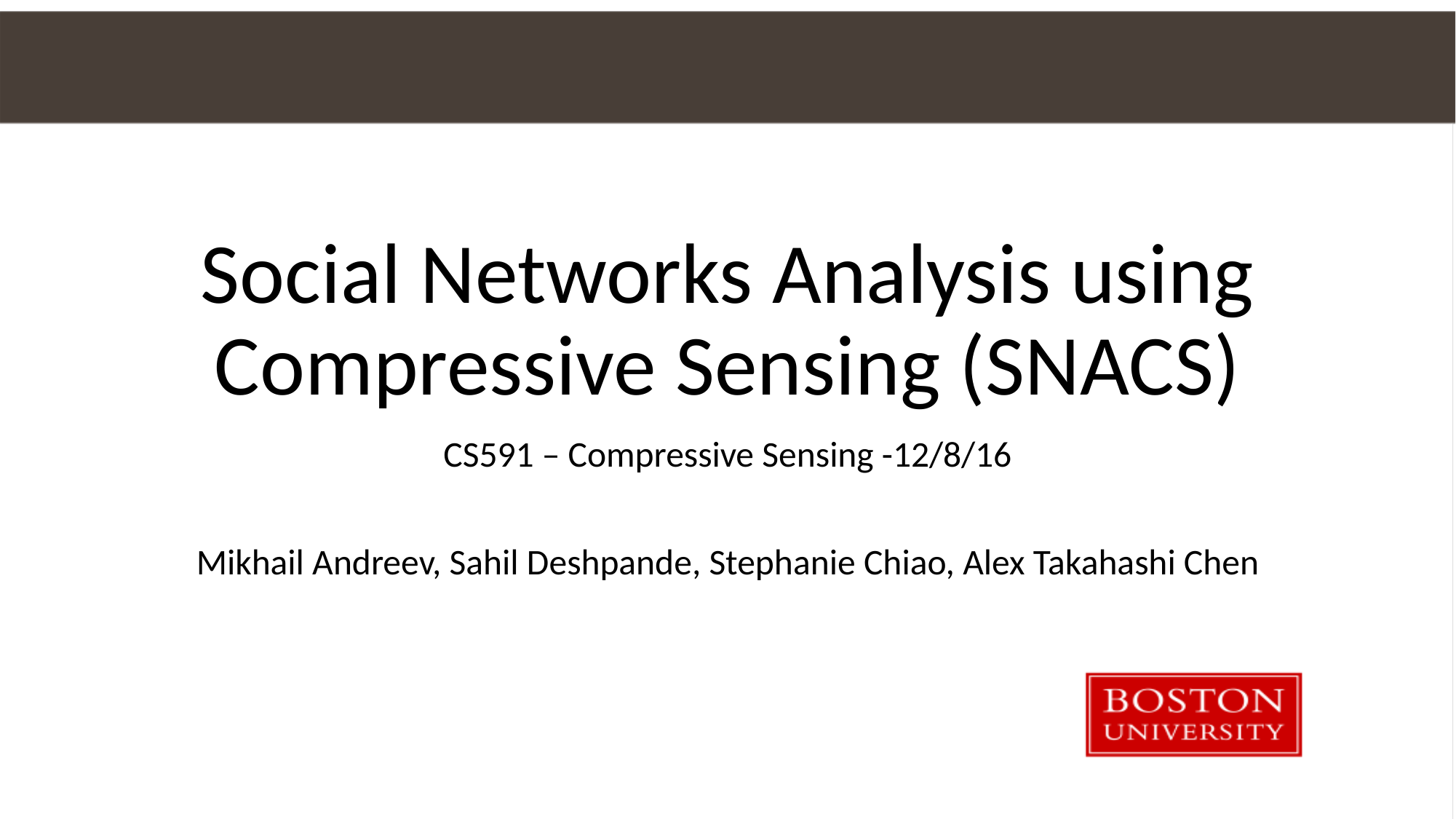

# Social Networks Analysis using Compressive Sensing (SNACS)
CS591 – Compressive Sensing -12/8/16

Mikhail Andreev, Sahil Deshpande, Stephanie Chiao, Alex Takahashi Chen